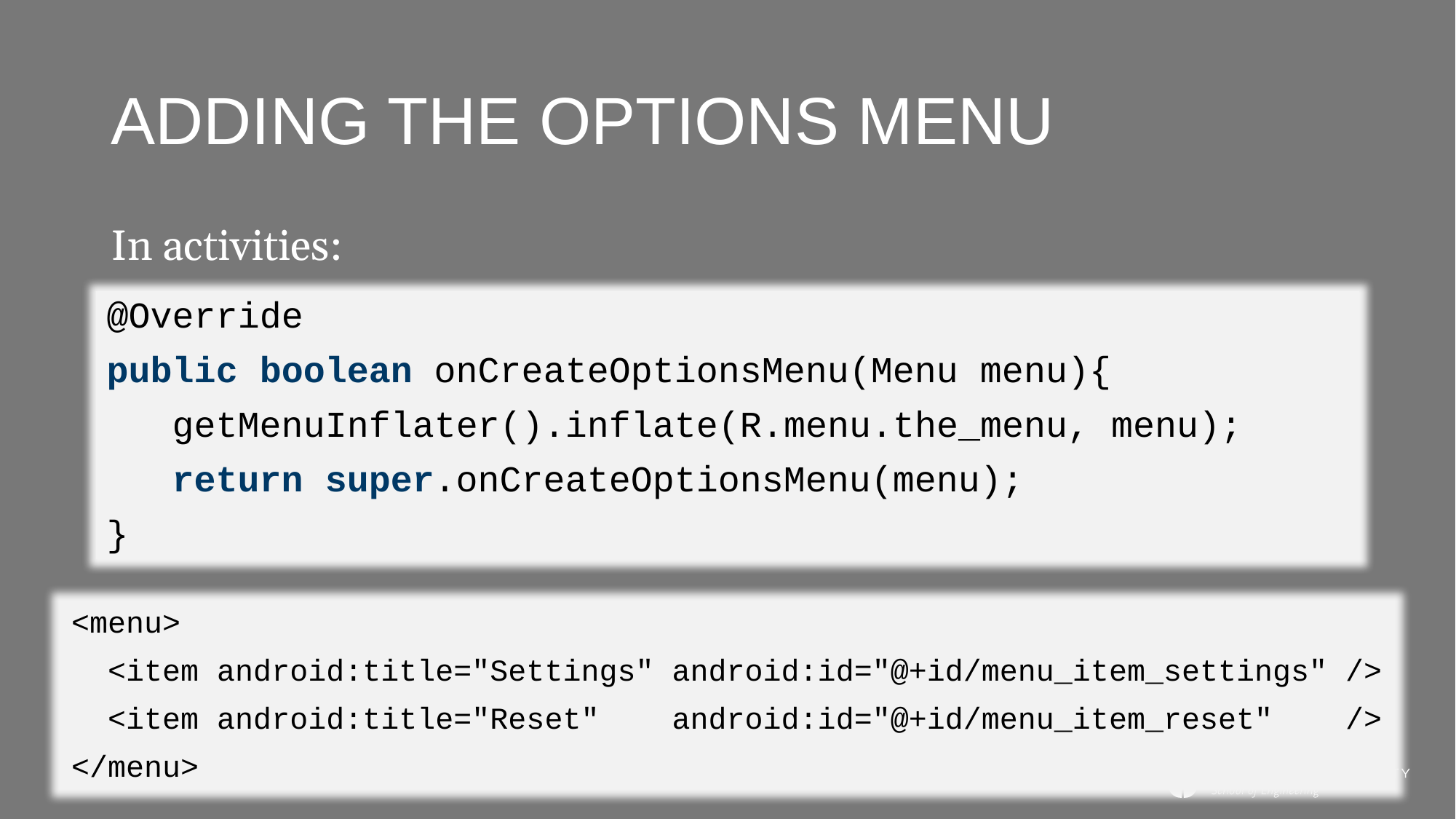

# Adding the options menu
In activities:
@Override
public boolean onCreateOptionsMenu(Menu menu){
   getMenuInflater().inflate(R.menu.the_menu, menu);
   return super.onCreateOptionsMenu(menu);
}
<menu>
  <item android:title="Settings" android:id="@+id/menu_item_settings" />
  <item android:title="Reset"    android:id="@+id/menu_item_reset"    />
</menu>